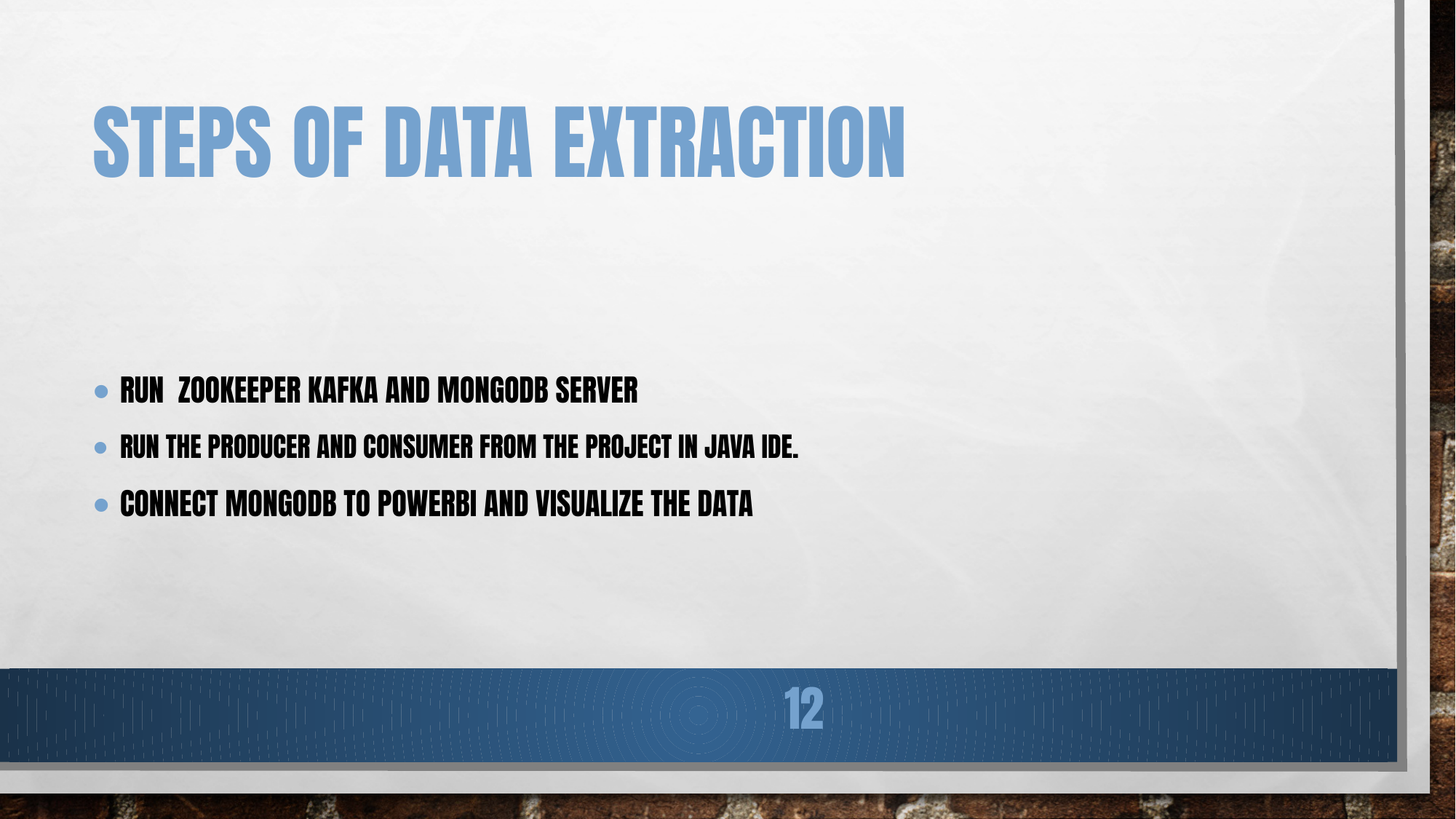

# Steps of Data Extraction
Run  zookeeper kafka and mongodb server
run the producer and consumer from the project in java ide.
Connect mongodb to powerbi and visualize the data
12